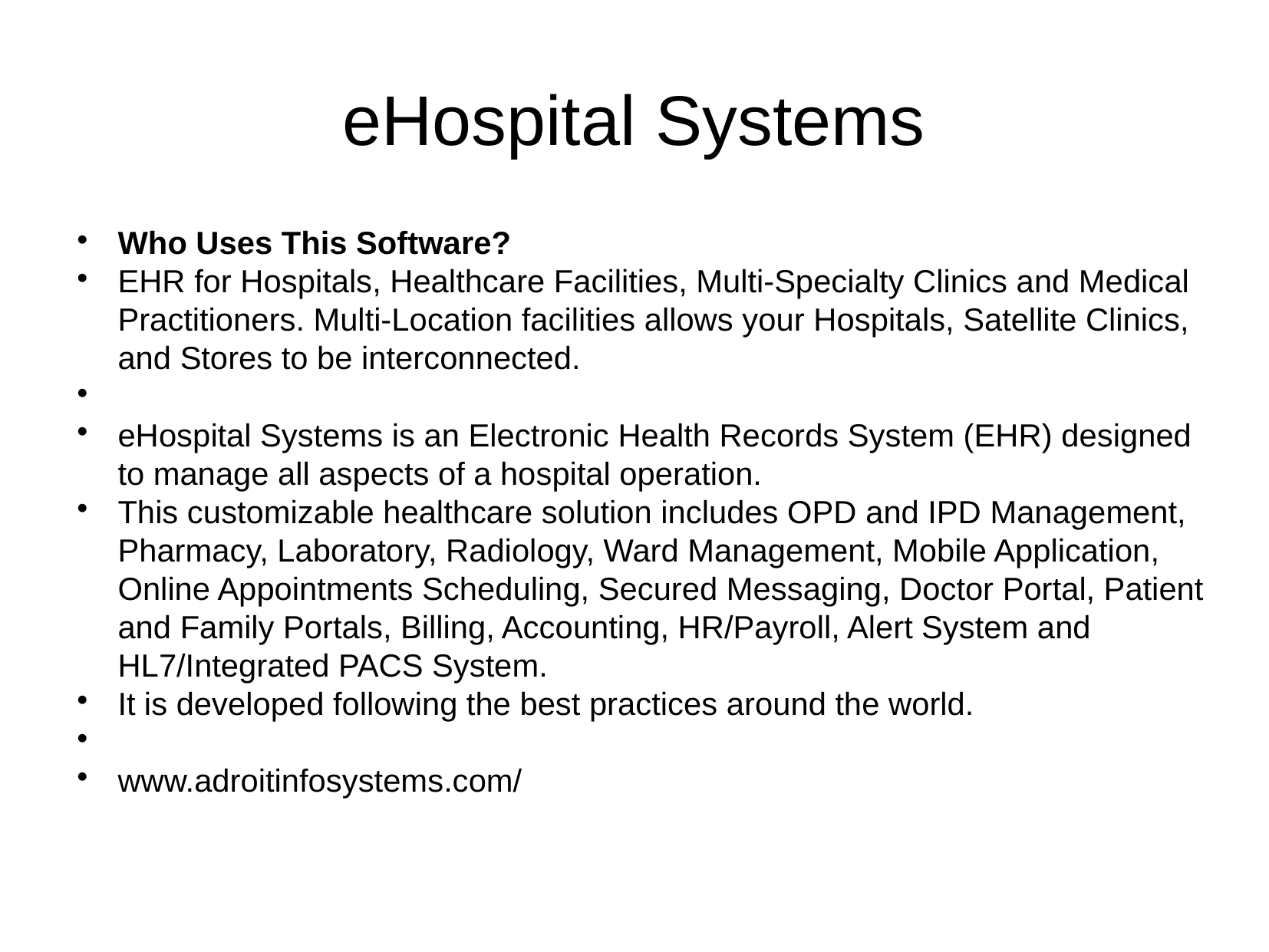

eHospital Systems
Who Uses This Software?
EHR for Hospitals, Healthcare Facilities, Multi-Specialty Clinics and Medical Practitioners. Multi-Location facilities allows your Hospitals, Satellite Clinics, and Stores to be interconnected.

eHospital Systems is an Electronic Health Records System (EHR) designed to manage all aspects of a hospital operation.
This customizable healthcare solution includes OPD and IPD Management, Pharmacy, Laboratory, Radiology, Ward Management, Mobile Application, Online Appointments Scheduling, Secured Messaging, Doctor Portal, Patient and Family Portals, Billing, Accounting, HR/Payroll, Alert System and HL7/Integrated PACS System.
It is developed following the best practices around the world.

www.adroitinfosystems.com/